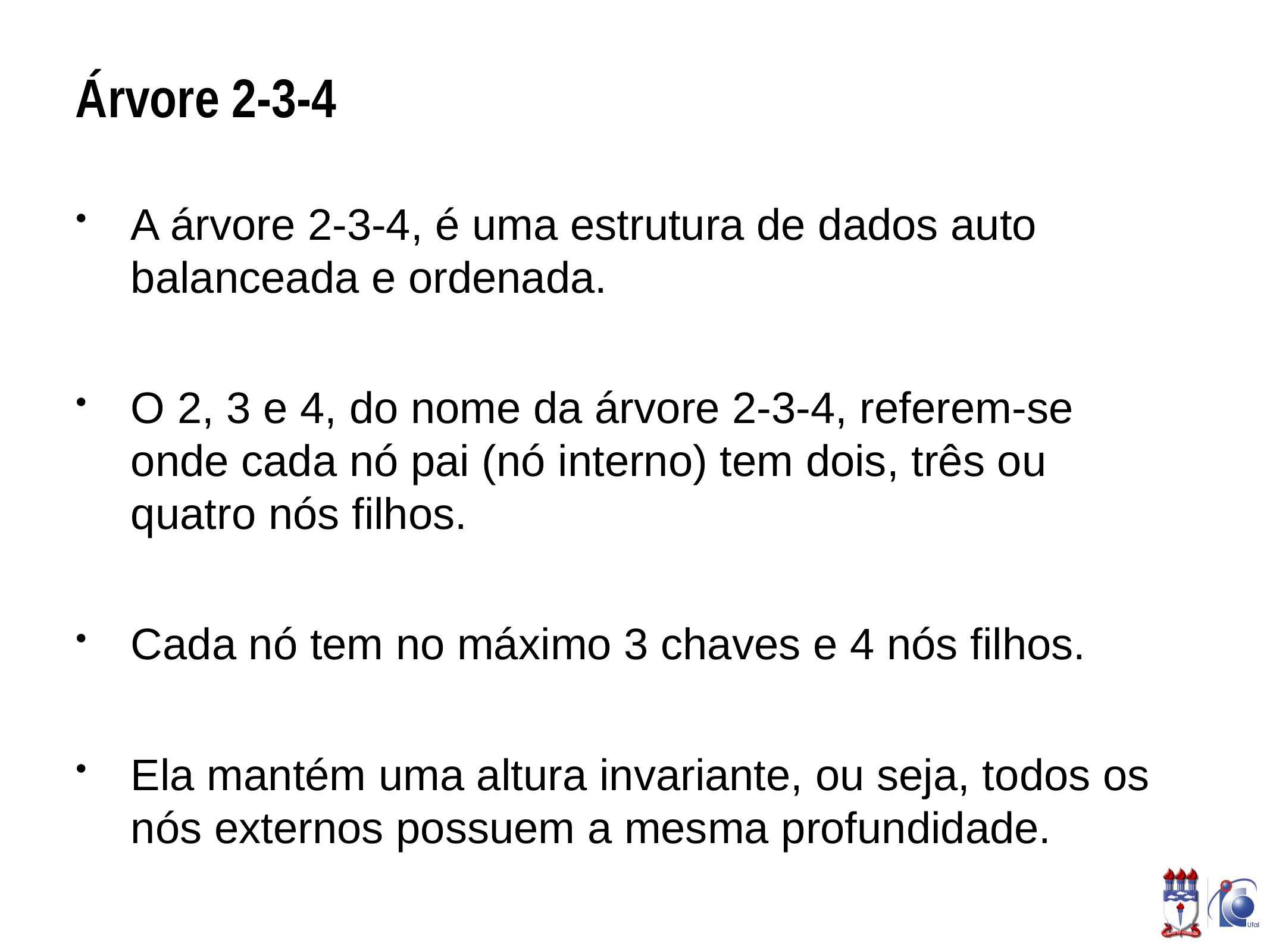

# Árvore 2-3-4
A árvore 2-3-4, é uma estrutura de dados auto balanceada e ordenada.

O 2, 3 e 4, do nome da árvore 2-3-4, referem-se onde cada nó pai (nó interno) tem dois, três ou quatro nós filhos.

Cada nó tem no máximo 3 chaves e 4 nós filhos.

Ela mantém uma altura invariante, ou seja, todos os nós externos possuem a mesma profundidade.